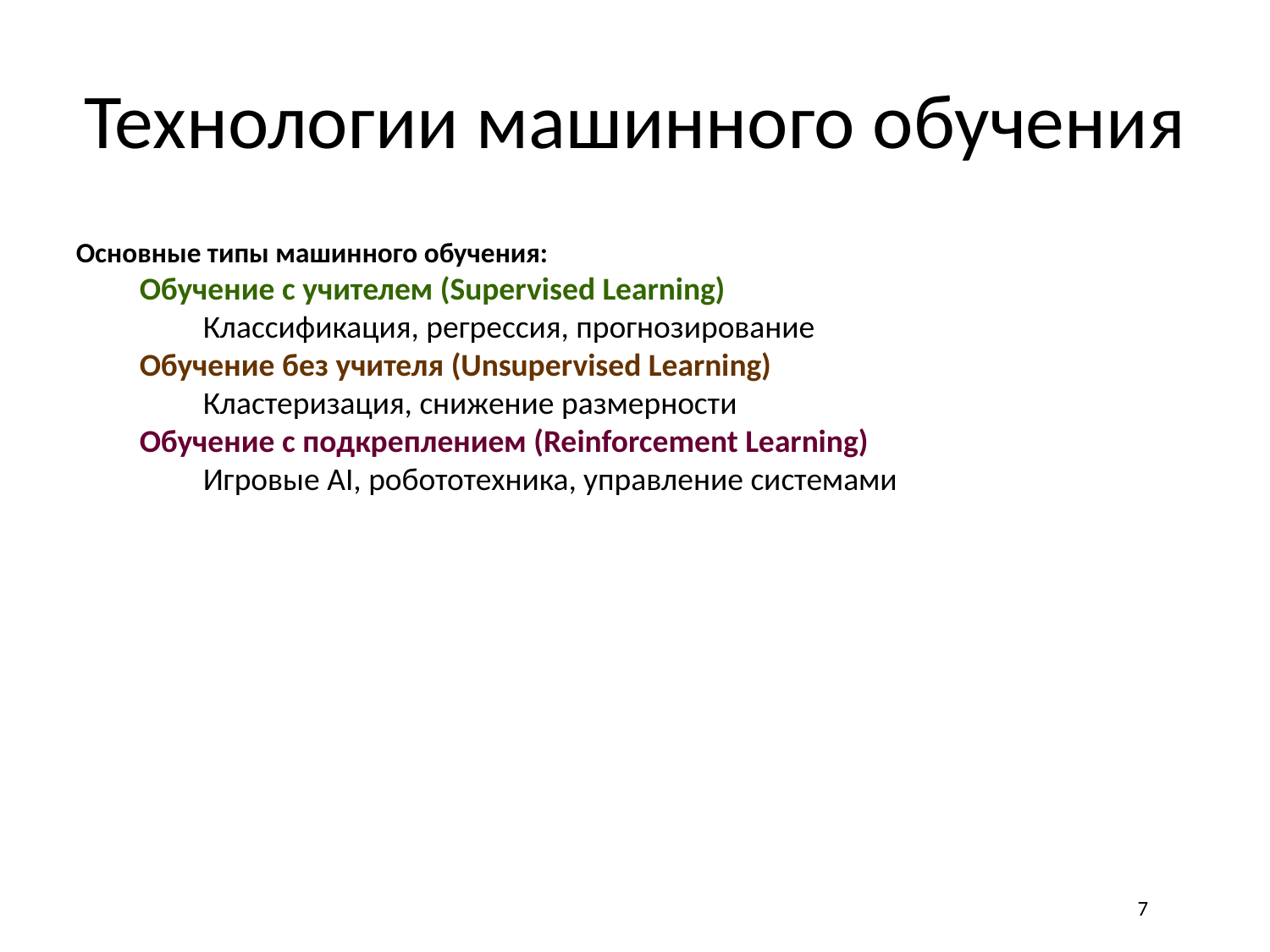

# Технологии машинного обучения

Основные типы машинного обучения:
Обучение с учителем (Supervised Learning)
Классификация, регрессия, прогнозирование
Обучение без учителя (Unsupervised Learning)
Кластеризация, снижение размерности
Обучение с подкреплением (Reinforcement Learning)
Игровые AI, робототехника, управление системами

7